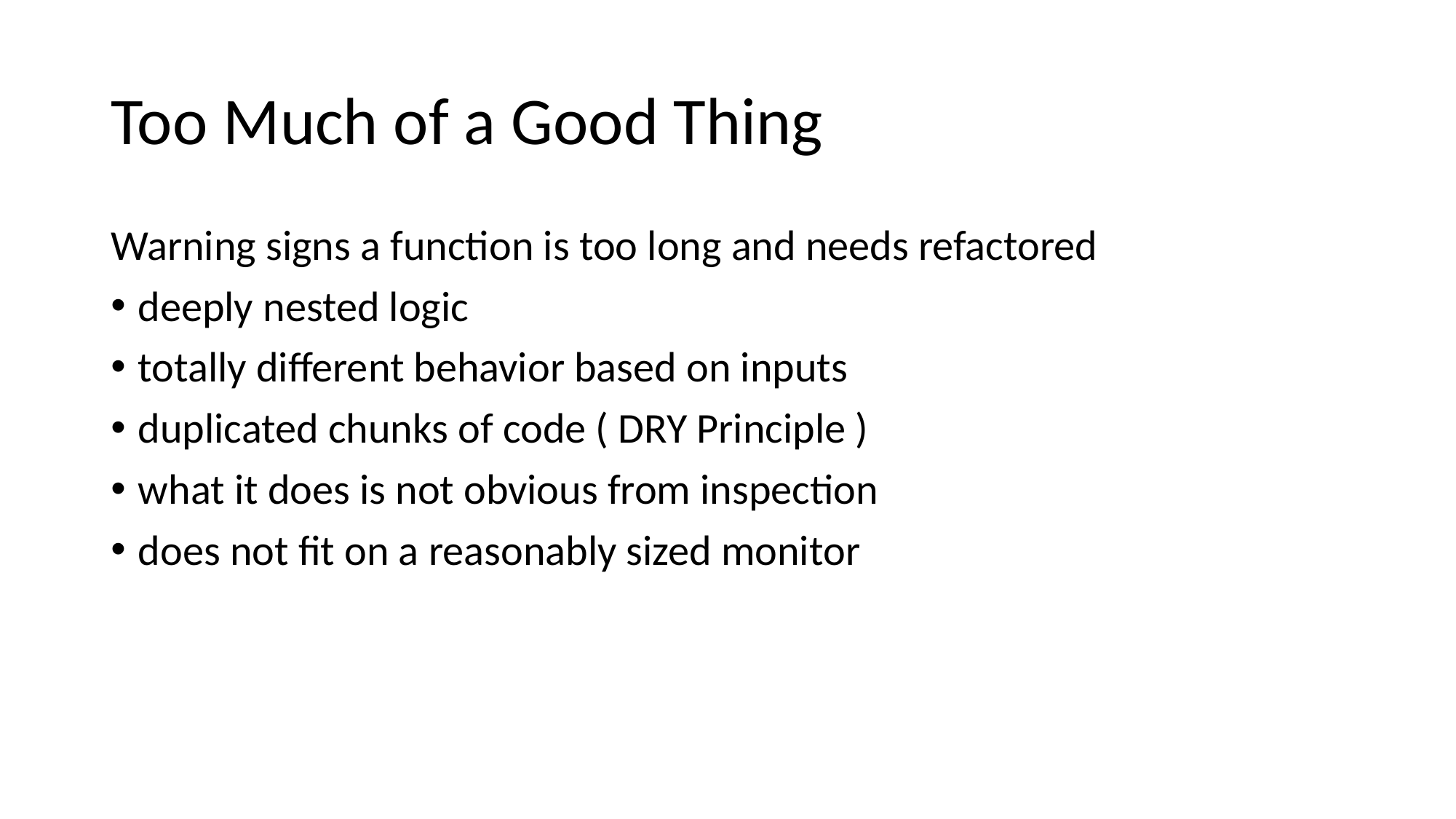

# Too Much of a Good Thing
Warning signs a function is too long and needs refactored
deeply nested logic
totally different behavior based on inputs
duplicated chunks of code ( DRY Principle )
what it does is not obvious from inspection
does not fit on a reasonably sized monitor